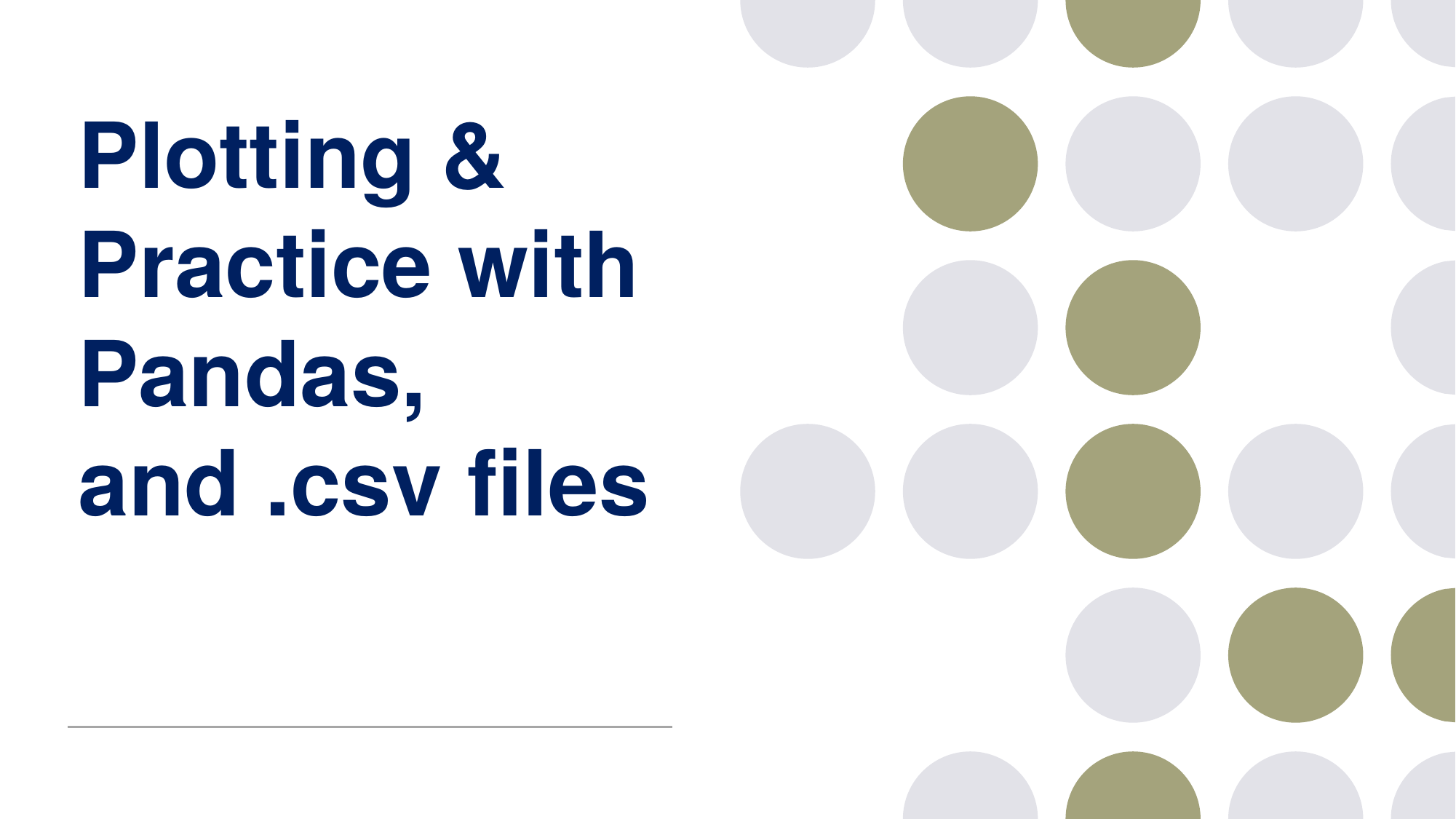

# Plotting & Practice with Pandas, and .csv files